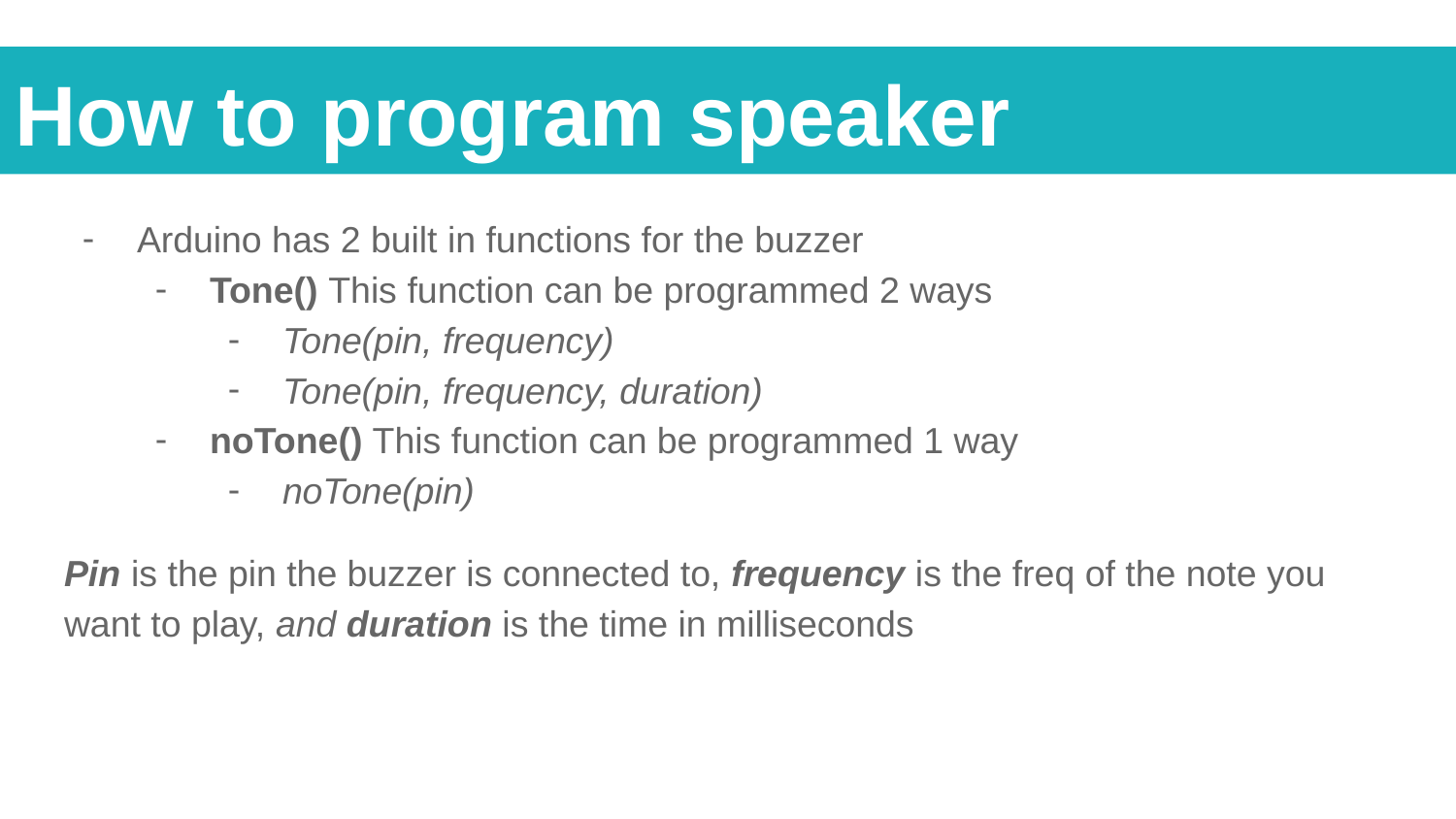

# How to program speaker
Arduino has 2 built in functions for the buzzer
Tone() This function can be programmed 2 ways
Tone(pin, frequency)
Tone(pin, frequency, duration)
noTone() This function can be programmed 1 way
noTone(pin)
Pin is the pin the buzzer is connected to, frequency is the freq of the note you want to play, and duration is the time in milliseconds